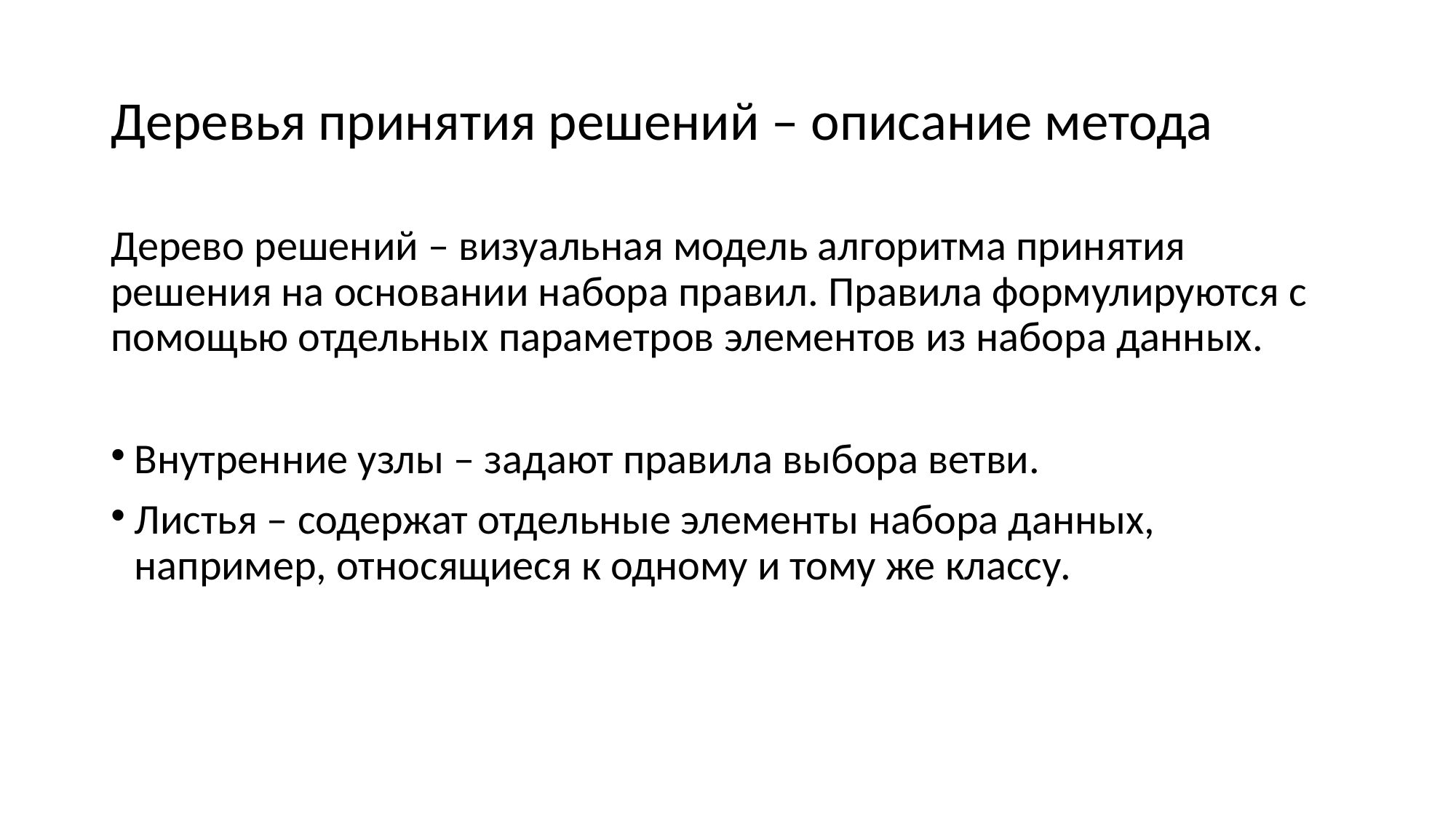

# Деревья принятия решений – описание метода
Дерево решений – визуальная модель алгоритма принятия решения на основании набора правил. Правила формулируются с помощью отдельных параметров элементов из набора данных.

Внутренние узлы – задают правила выбора ветви.
Листья – содержат отдельные элементы набора данных, например, относящиеся к одному и тому же классу.